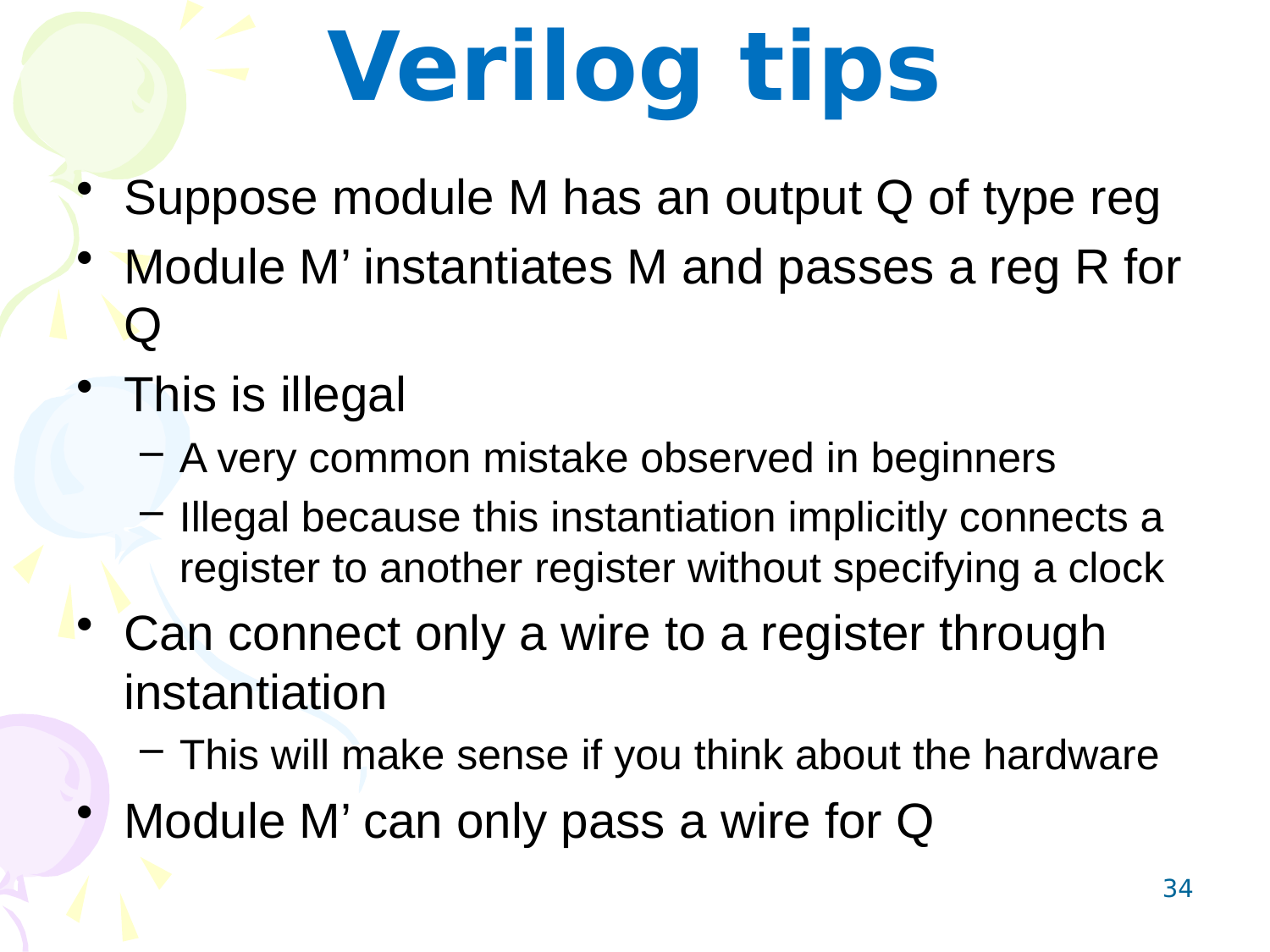

# Verilog tips
Suppose module M has an output Q of type reg
Module M’ instantiates M and passes a reg R for Q
This is illegal
A very common mistake observed in beginners
Illegal because this instantiation implicitly connects a register to another register without specifying a clock
Can connect only a wire to a register through instantiation
This will make sense if you think about the hardware
Module M’ can only pass a wire for Q
34